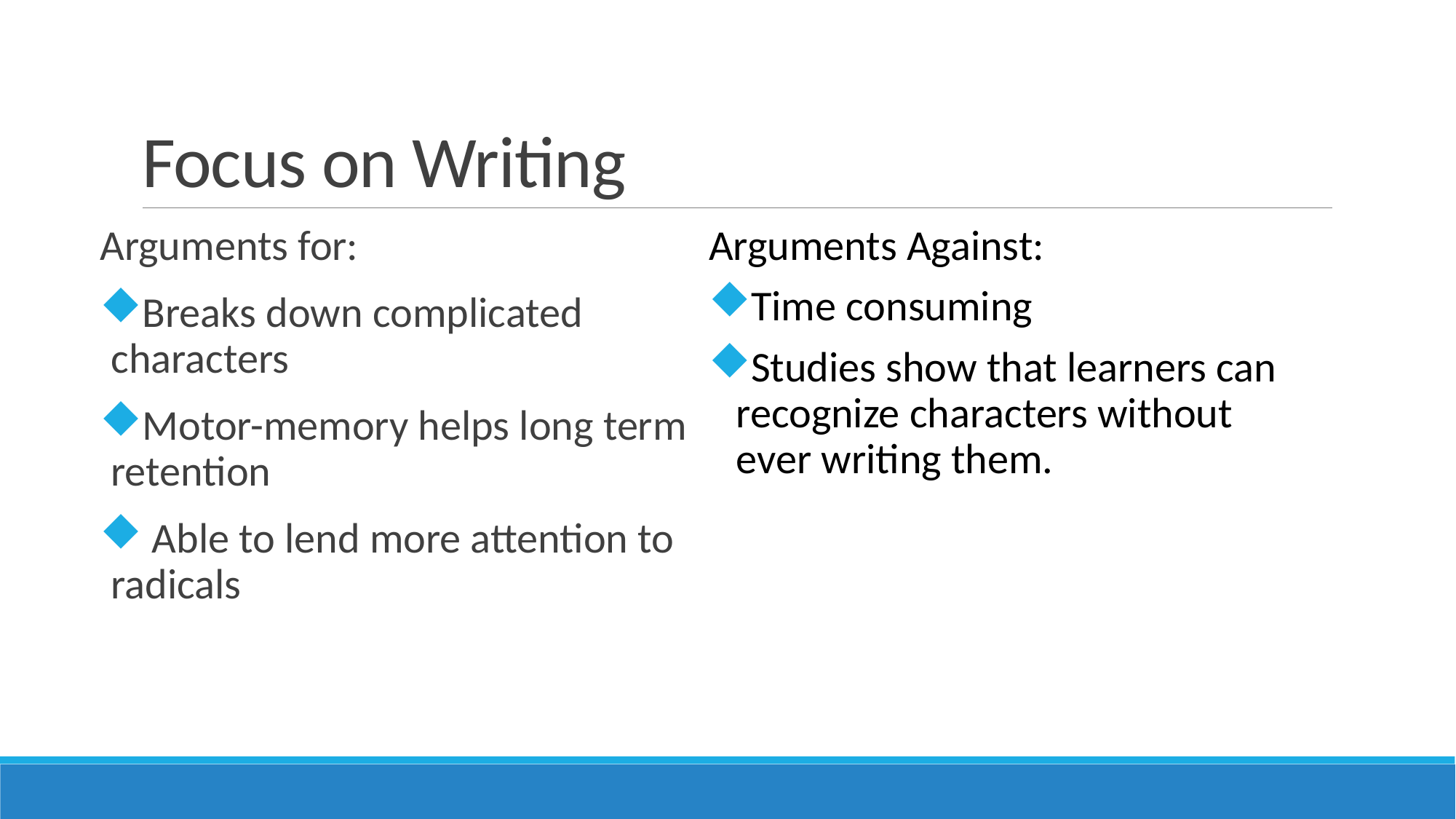

# Focus on Writing
Arguments for:
Breaks down complicated characters
Motor-memory helps long term retention
 Able to lend more attention to radicals

Arguments Against:
Time consuming
Studies show that learners can recognize characters without ever writing them.